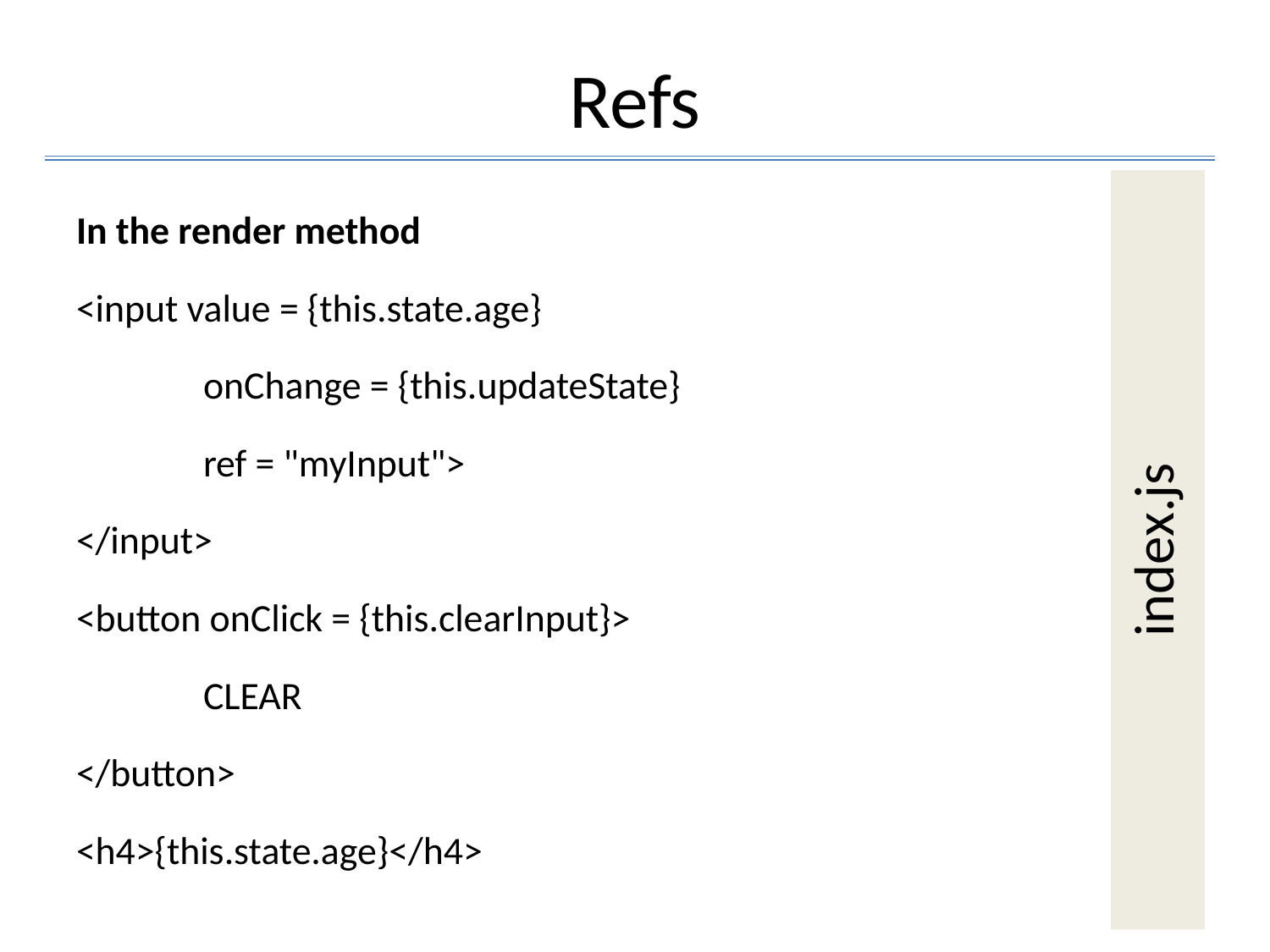

# Refs
index.js
In the render method
<input value = {this.state.age}
	onChange = {this.updateState}
	ref = "myInput">
</input>
<button onClick = {this.clearInput}>
	CLEAR
</button>
<h4>{this.state.age}</h4>